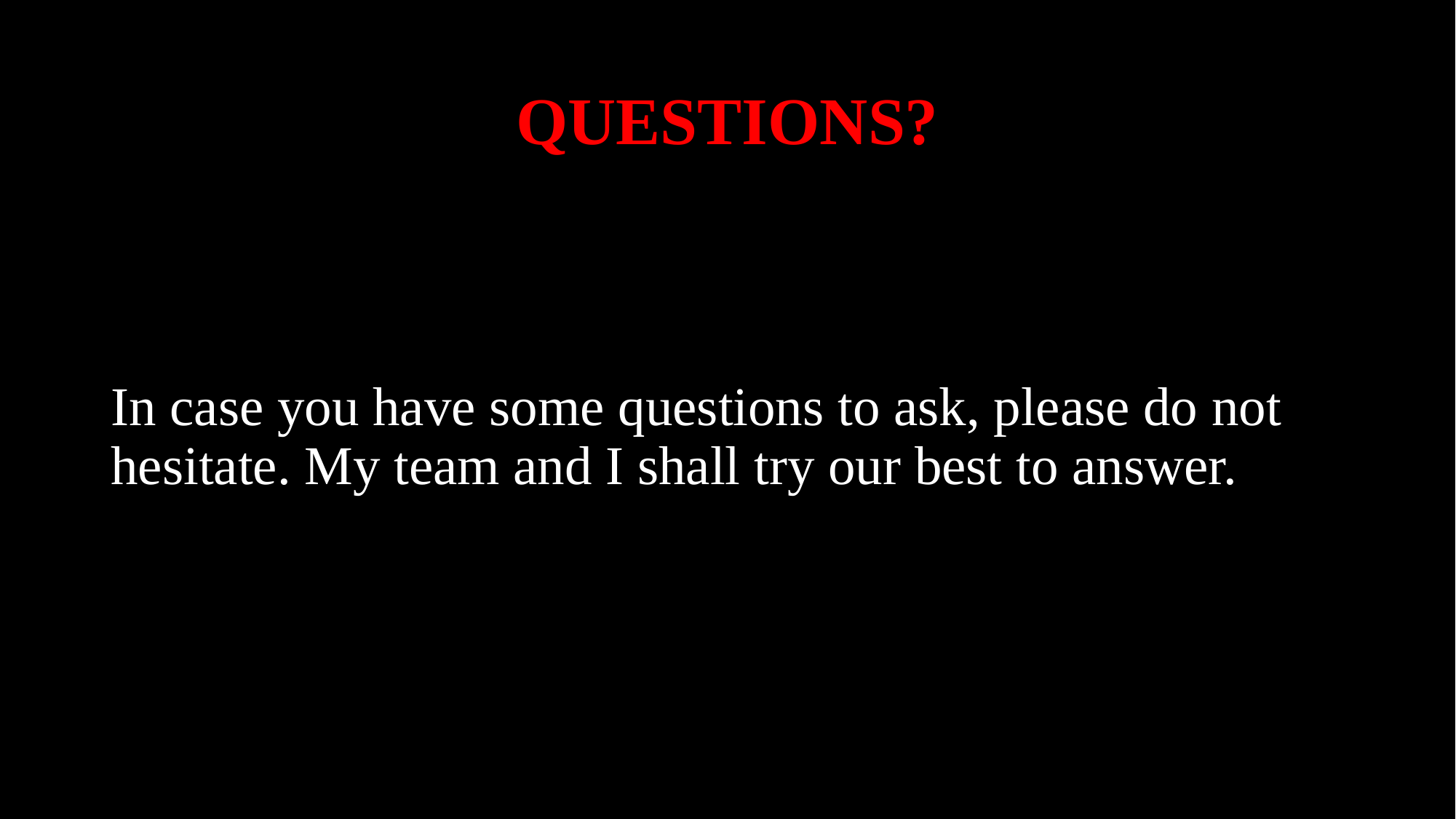

# QUESTIONS?

In case you have some questions to ask, please do not hesitate. My team and I shall try our best to answer.